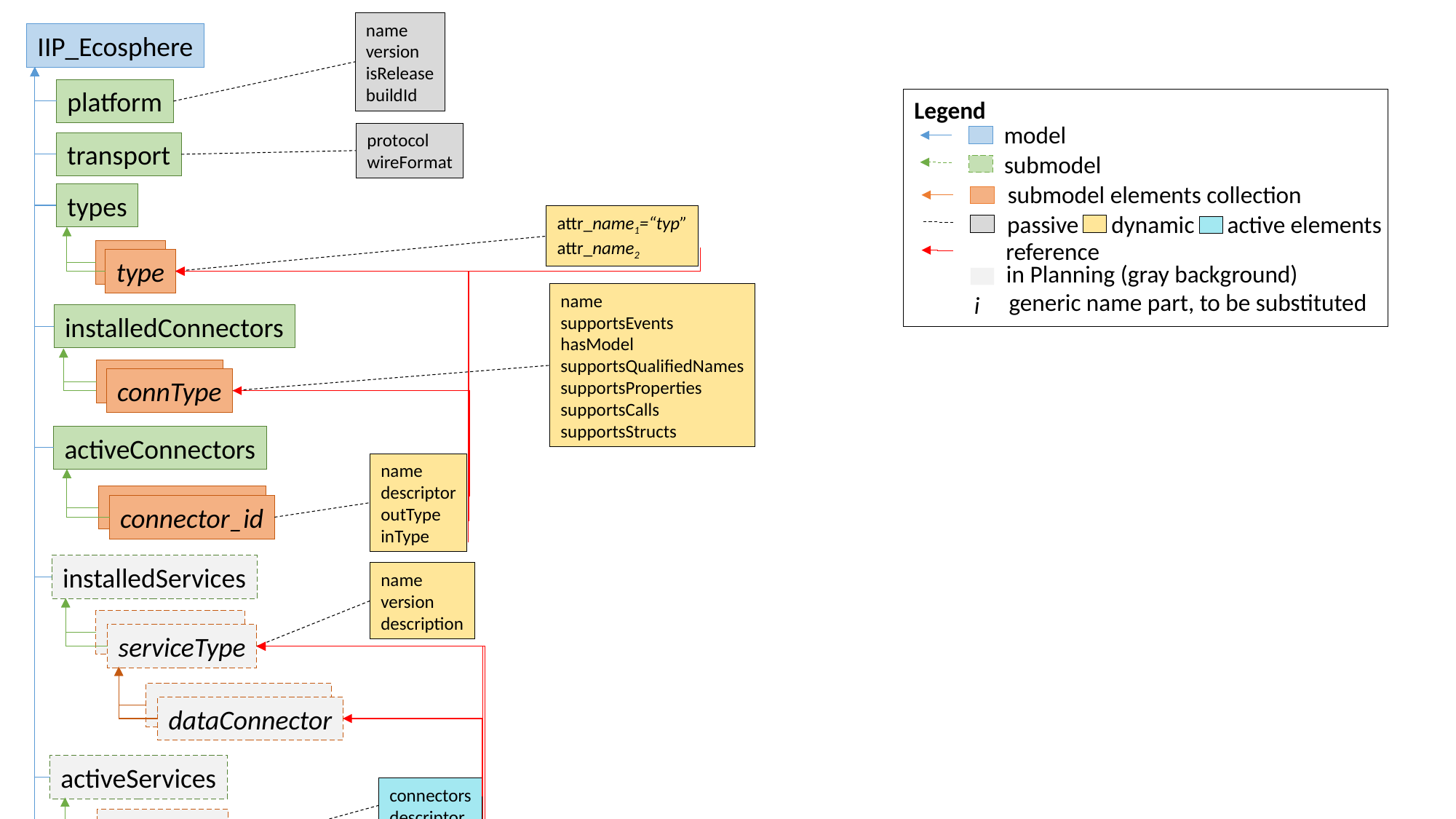

name
version
isRelease
buildId
IIP_Ecosphere

platform
Legend
model
protocol
wireFormat

transport
submodel

submodel elements collection
types

passive      dynamic      active elements
attr_name1=“typ”
attr_name2

reference
type

type
in Planning (gray background)

generic name part, to be substituted
name
supportsEvents
hasModel
supportsQualifiedNames
supportsProperties
supportsCalls
supportsStructs
i
installedConnectors

connType
connType
activeConnectors
name
descriptor
outType
inType

connector_id

connector_id

installedServices
name
version
description

serviceType
serviceType

dataConnector
dataConnector
activeServices
connectors
descriptor

service_id

service_id
installedApplications

name
version
description
services
applicationType
applicationType

activeApplications

application_id
application_id
services
resources
highPort
lowPort
getPort(String)
obtainPort(String)
releasePort(String)
reservePort(String, String)

resources_id
resources_id
services
netMgt